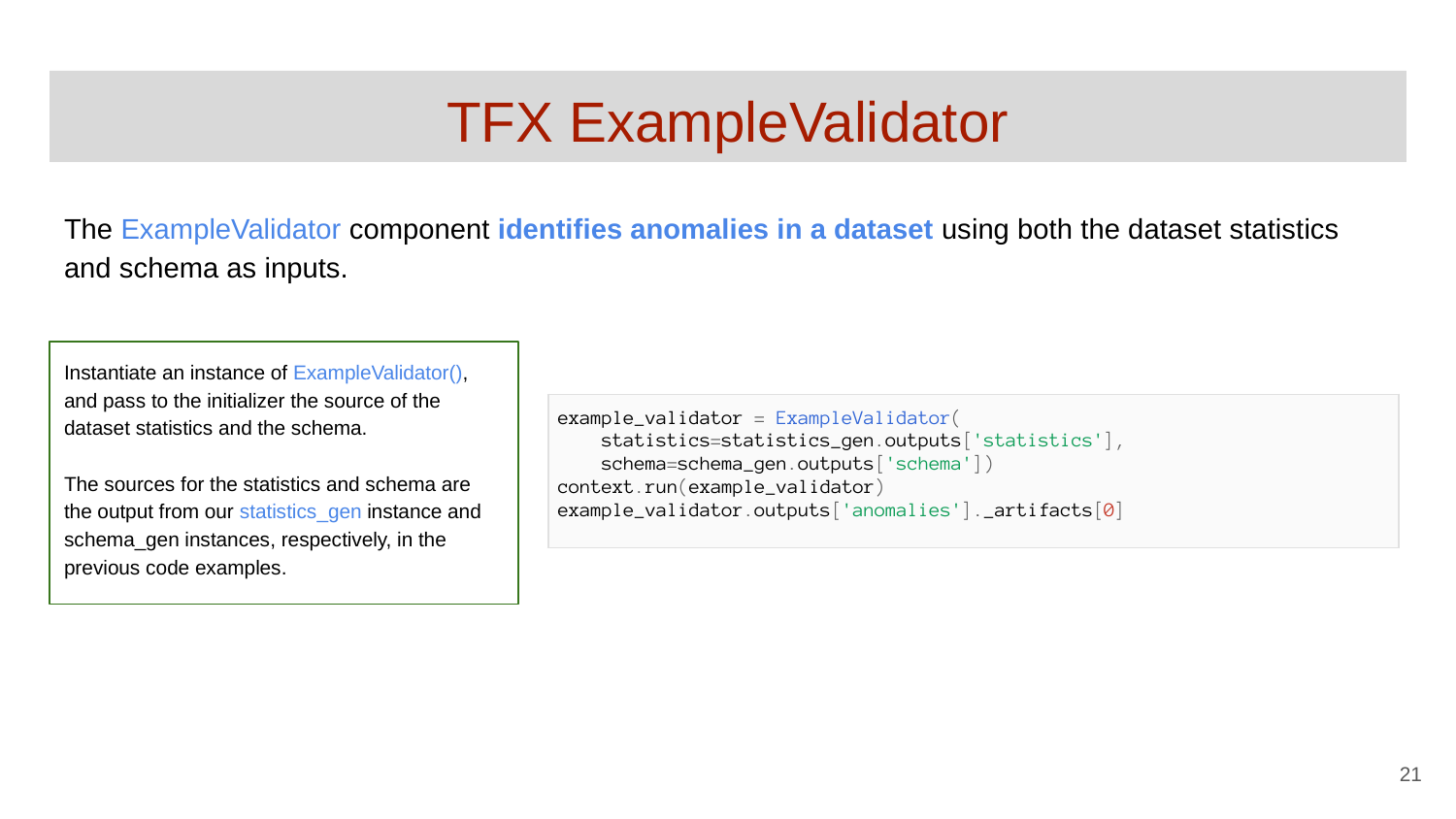

# TFX ExampleValidator
The ExampleValidator component identifies anomalies in a dataset using both the dataset statistics and schema as inputs.

Instantiate an instance of ExampleValidator(), and pass to the initializer the source of the dataset statistics and the schema.

The sources for the statistics and schema are
the output from our statistics_gen instance and schema_gen instances, respectively, in the previous code examples.
| example\_validator = ExampleValidator( statistics=statistics\_gen.outputs['statistics'], schema=schema\_gen.outputs['schema']) context.run(example\_validator) example\_validator.outputs['anomalies'].\_artifacts[0] |
| --- |
21